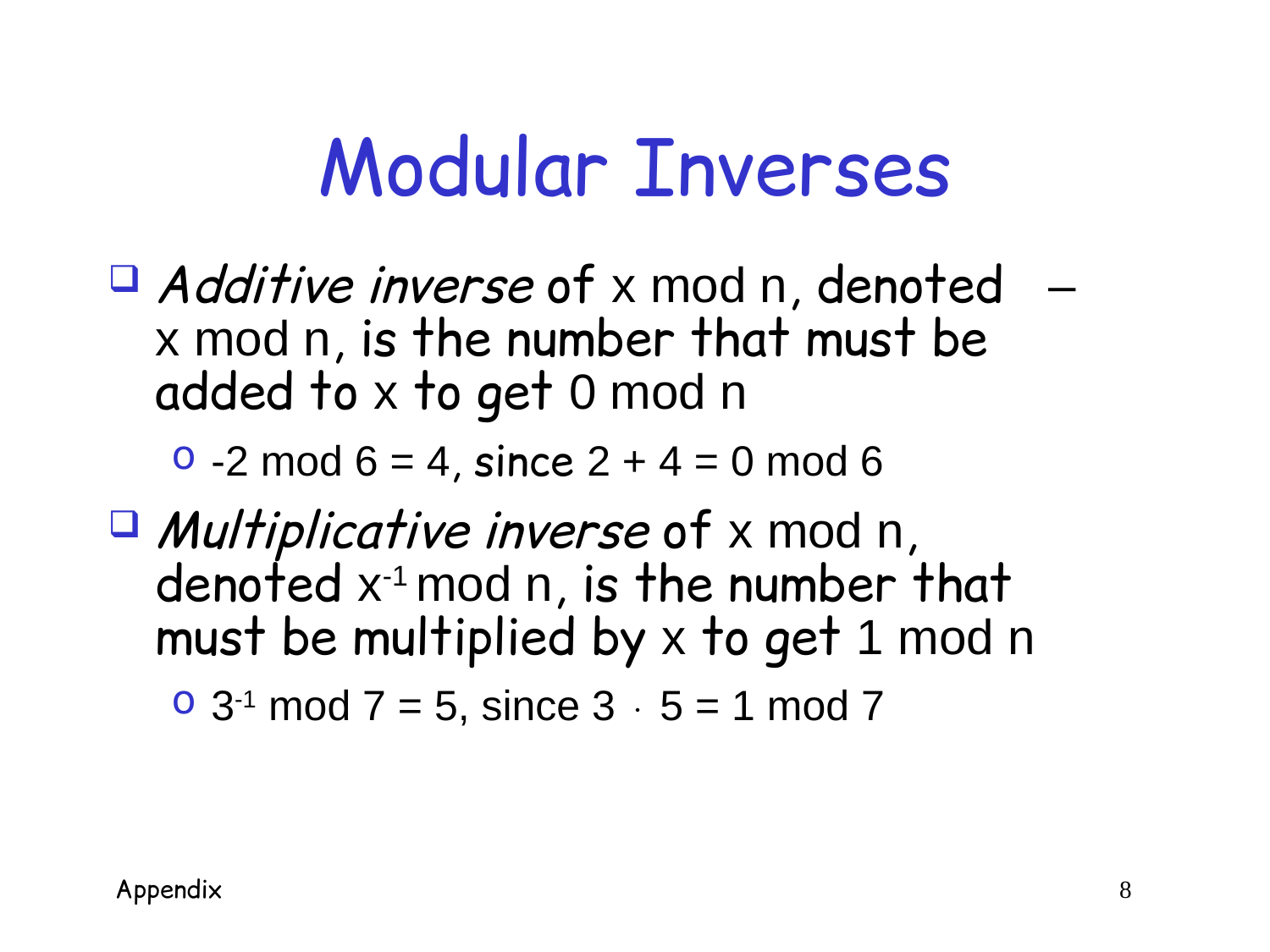

# Modular Inverses
Additive inverse of x mod n, denoted   –x mod n, is the number that must be added to x to get 0 mod n
-2 mod 6 = 4, since 2 + 4 = 0 mod 6
Multiplicative inverse of x mod n, denoted x-1 mod n, is the number that must be multiplied by x to get 1 mod n
3-1 mod 7 = 5, since 3 ⋅ 5 = 1 mod 7
 Appendix                                                                                                                         8